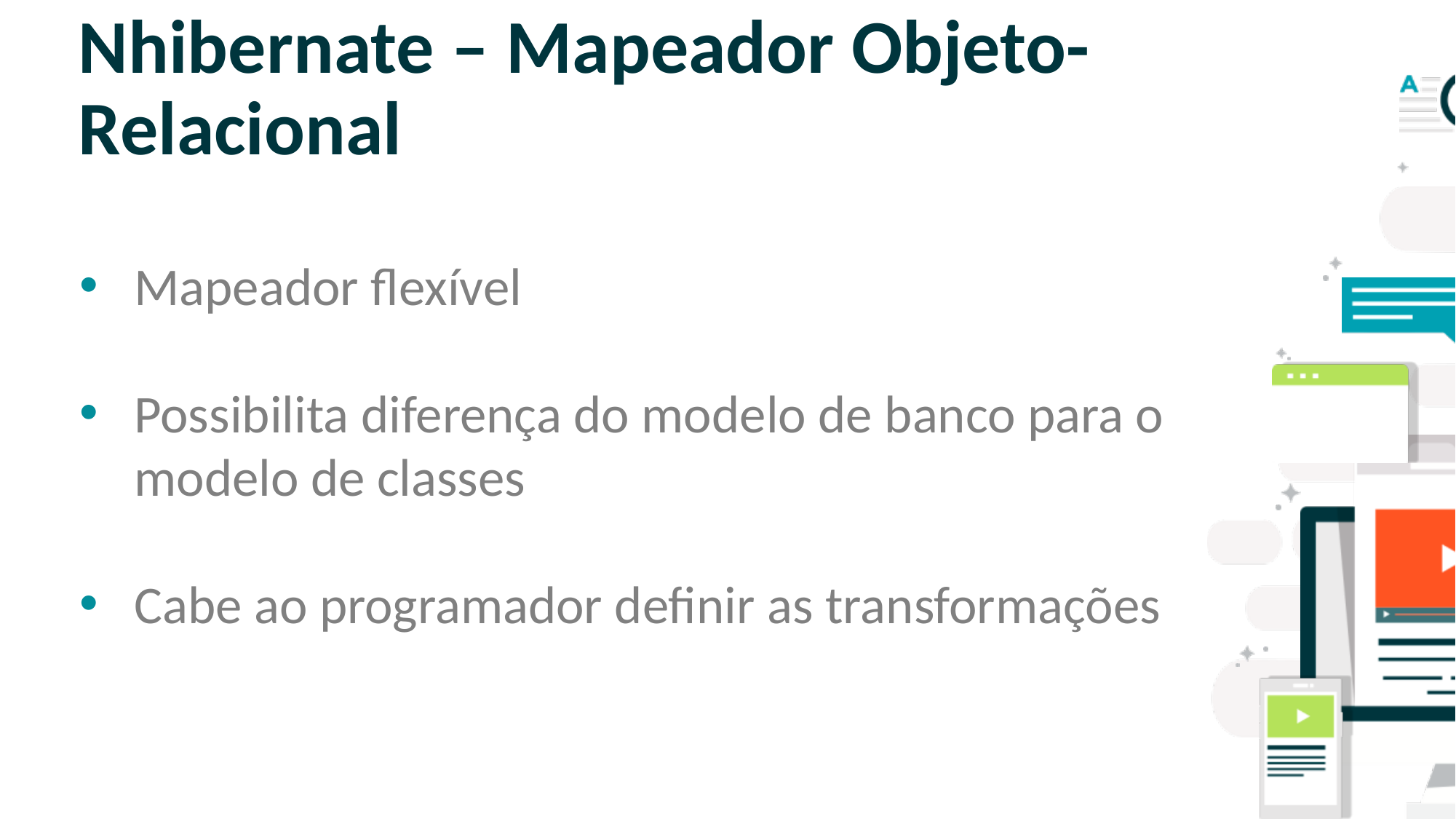

# Nhibernate – Mapeador Objeto-Relacional
Mapeador flexível

Possibilita diferença do modelo de banco para o modelo de classes

Cabe ao programador definir as transformações
SLIDE PARA TEXTO CORRIDO
OBS: NÃO É ACONSELHÁVEL COLOCAR
MUITO TEXTO NOS SLIDES